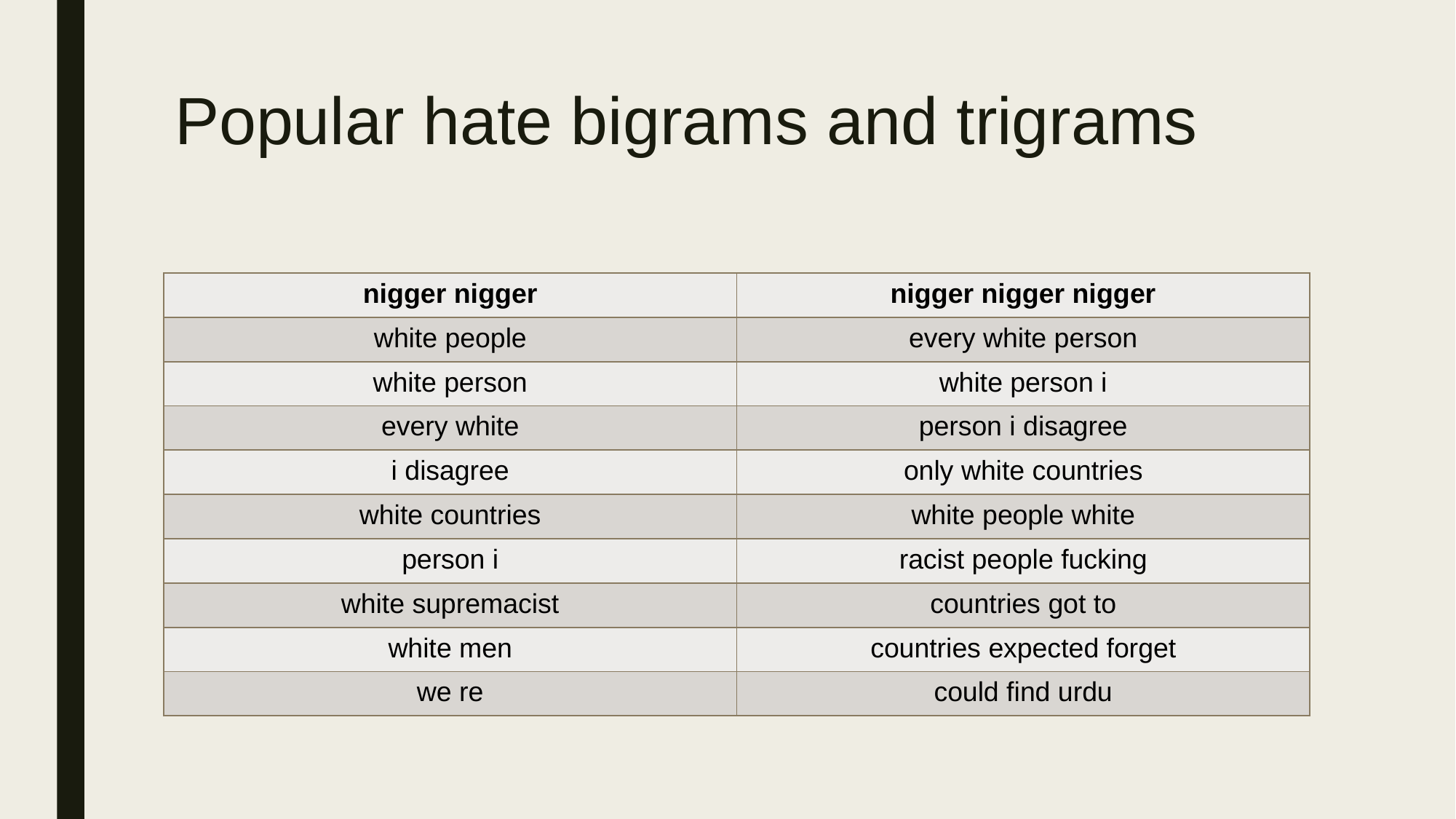

# Popular hate bigrams and trigrams
| nigger nigger | nigger nigger nigger |
| --- | --- |
| white people | every white person |
| white person | white person i |
| every white | person i disagree |
| i disagree | only white countries |
| white countries | white people white |
| person i | racist people fucking |
| white supremacist | countries got to |
| white men | countries expected forget |
| we re | could find urdu |